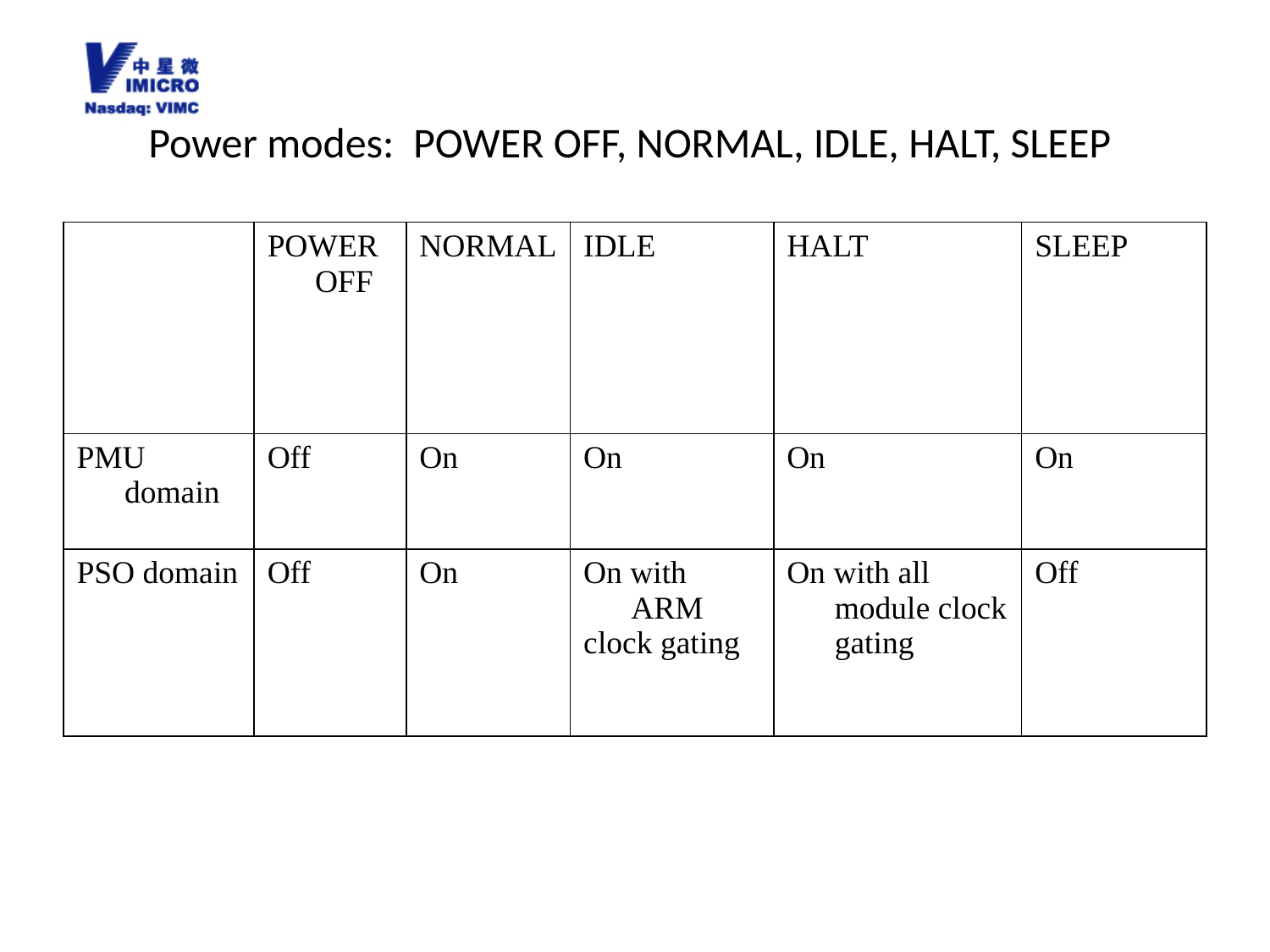

# Power modes:  POWER OFF, NORMAL, IDLE, HALT, SLEEP
|  | POWER OFF | NORMAL | IDLE | HALT | SLEEP |
| --- | --- | --- | --- | --- | --- |
| PMU domain | Off | On | On | On | On |
| PSO domain | Off | On | On with ARM clock gating | On with all module clock gating | Off |